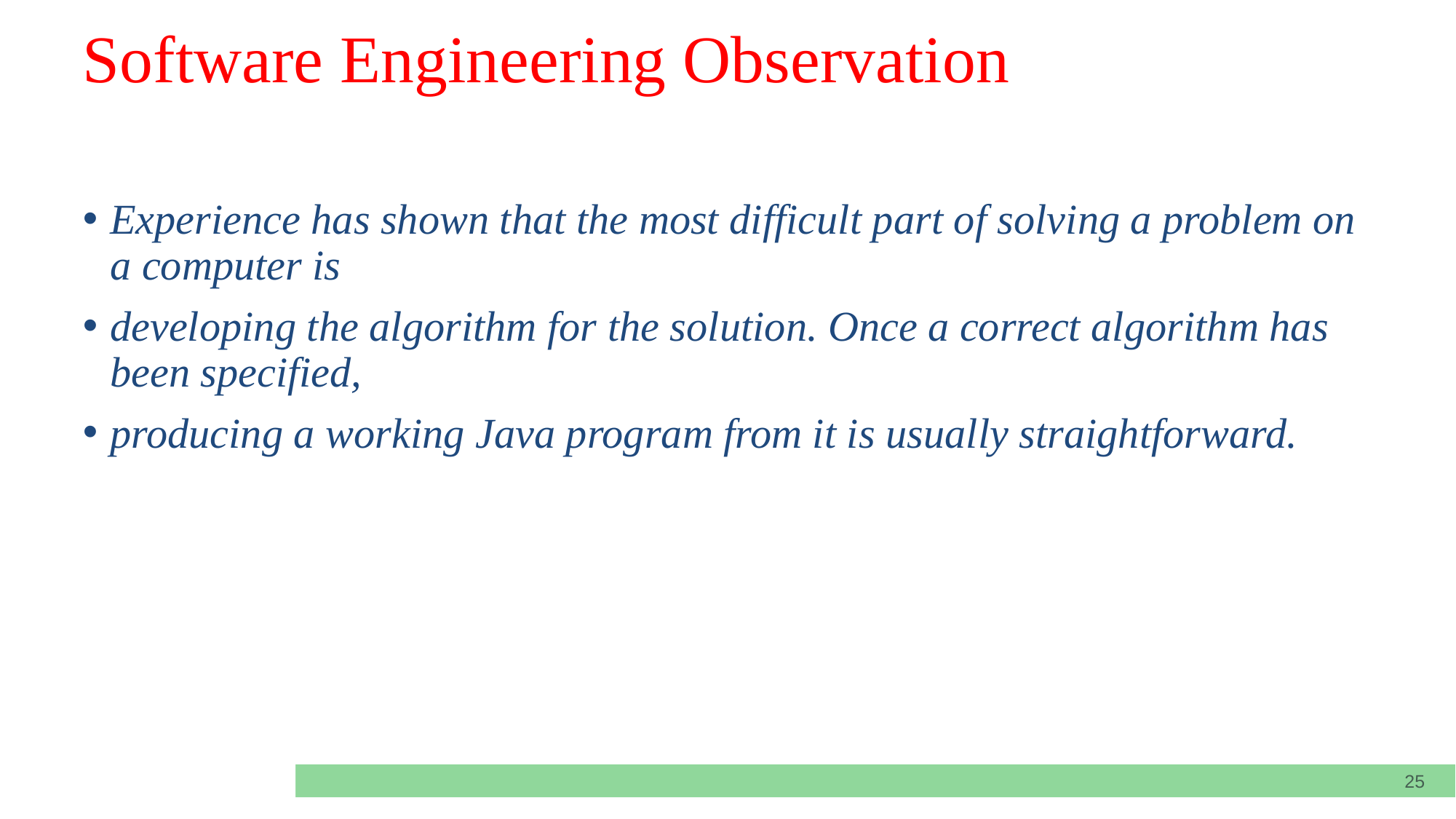

# Software Engineering Observation
Experience has shown that the most difficult part of solving a problem on a computer is
developing the algorithm for the solution. Once a correct algorithm has been specified,
producing a working Java program from it is usually straightforward.
25